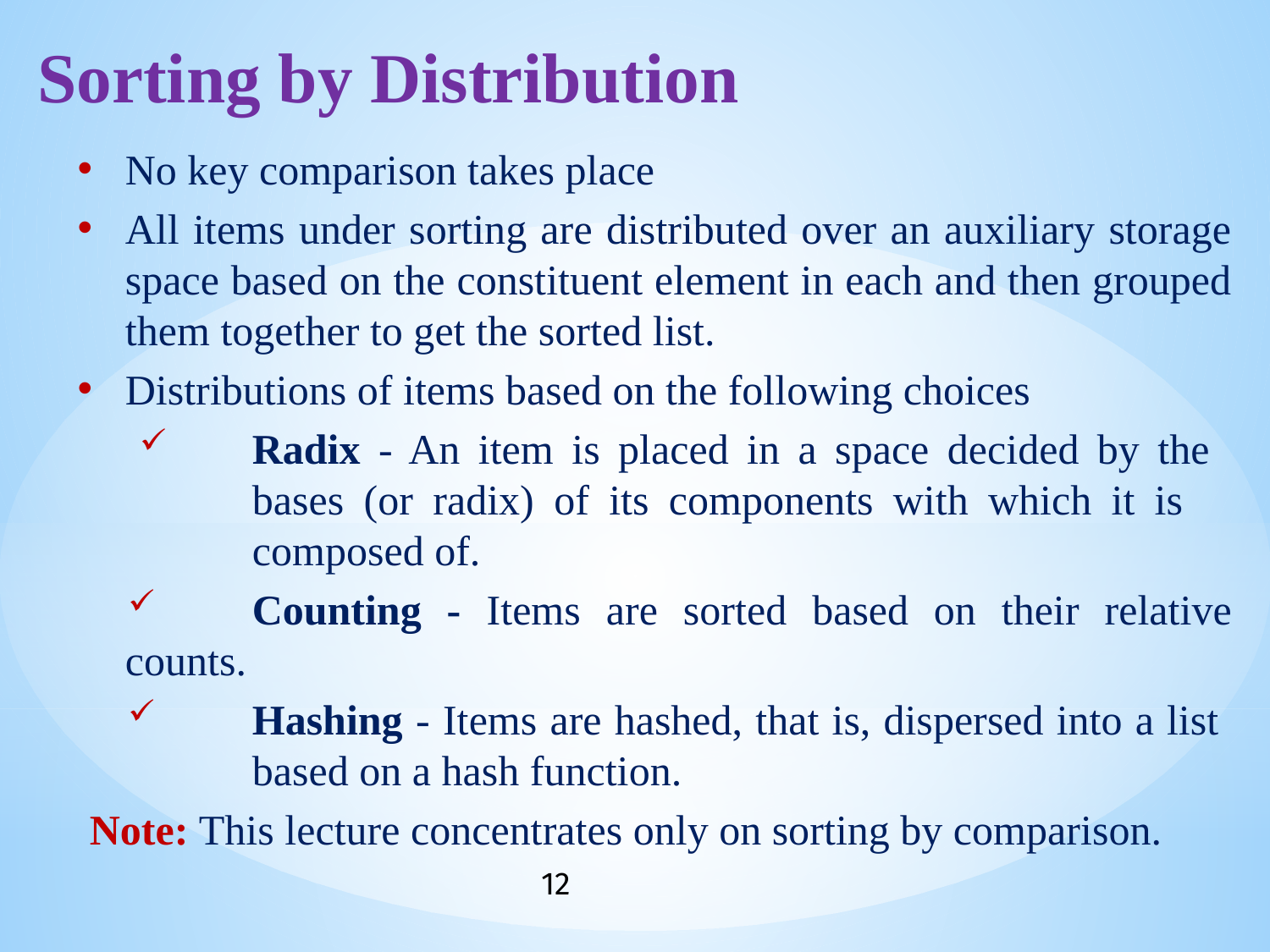

# Sorting by Distribution
No key comparison takes place
All items under sorting are distributed over an auxiliary storage space based on the constituent element in each and then grouped them together to get the sorted list.
Distributions of items based on the following choices
	Radix - An item is placed in a space decided by the 		bases (or radix) of its components with which it is 		composed of.
	Counting - Items are sorted based on their relative counts.
	Hashing - Items are hashed, that is, dispersed into a list  	based on a hash function.
Note: This lecture concentrates only on sorting by comparison.

12